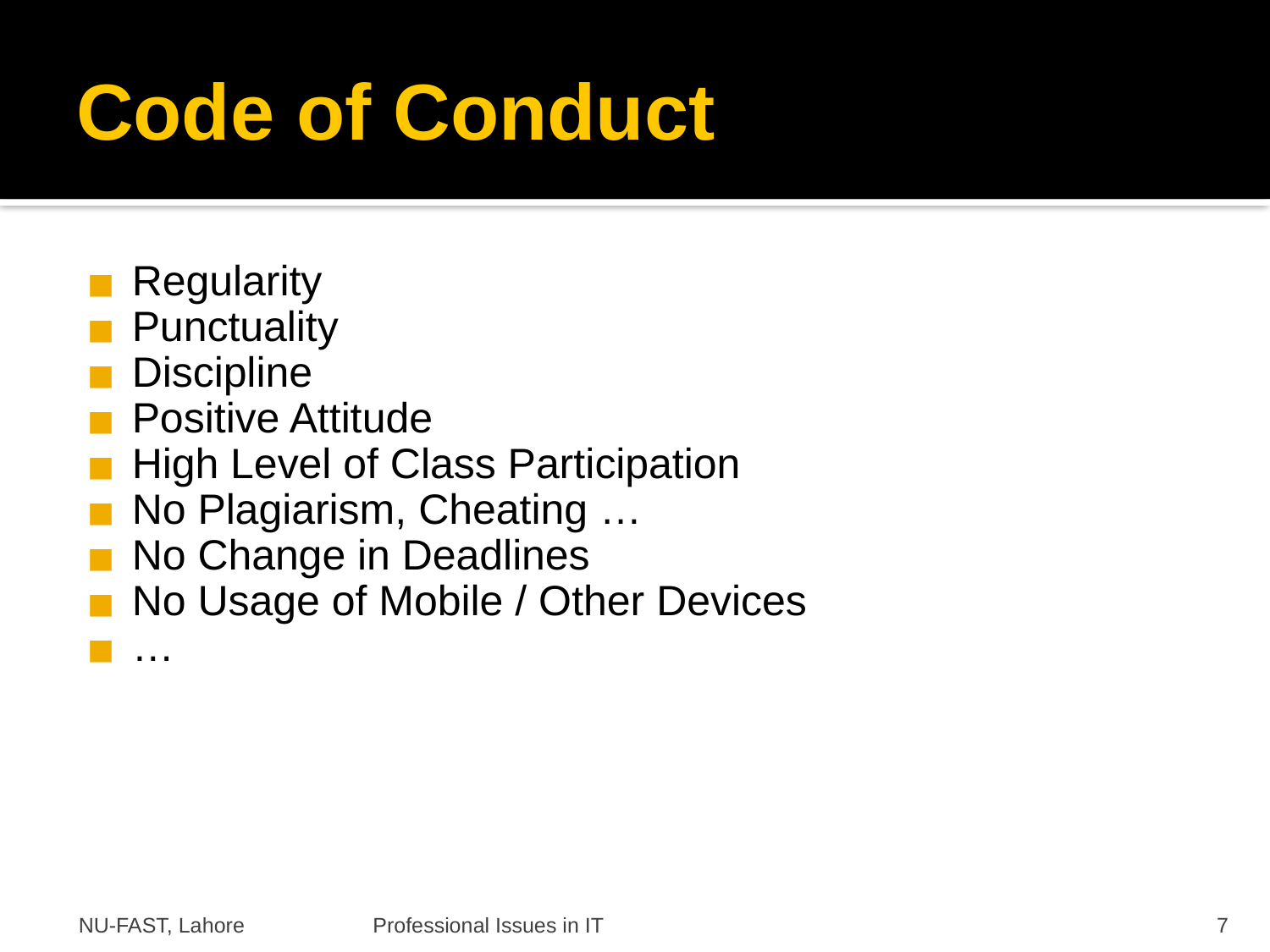

Code of Conduct
Regularity
Punctuality
Discipline
Positive Attitude
High Level of Class Participation
No Plagiarism, Cheating …
No Change in Deadlines
No Usage of Mobile / Other Devices
…
NU-FAST, Lahore
Professional Issues in IT
7